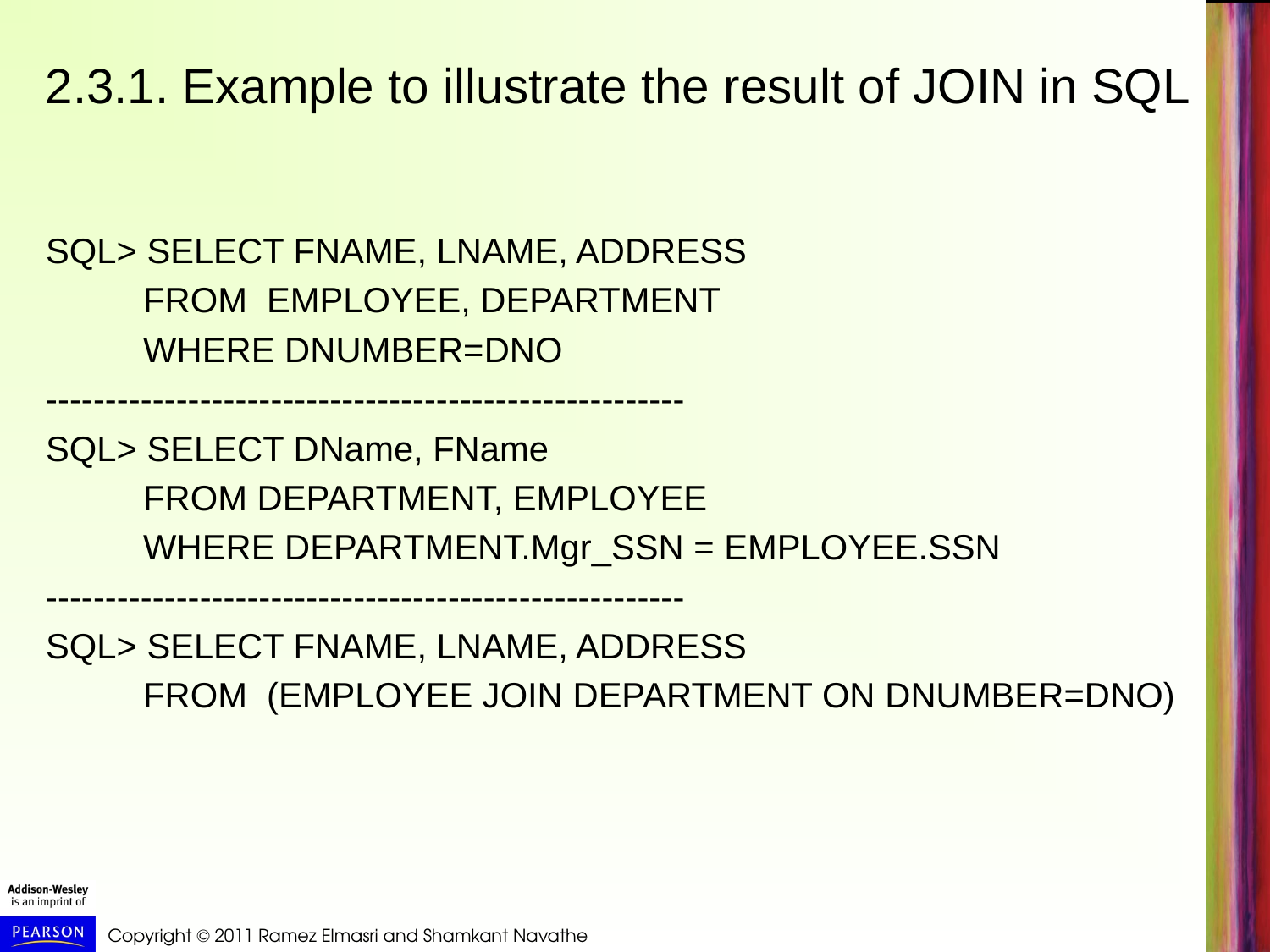

# 2.3.1. Example to illustrate the result of JOIN in SQL

SQL> SELECT FNAME, LNAME, ADDRESS
          FROM  EMPLOYEE, DEPARTMENT
          WHERE DNUMBER=DNO
------------------------------------------------------
SQL> SELECT DName, FName
          FROM DEPARTMENT, EMPLOYEE
          WHERE DEPARTMENT.Mgr_SSN = EMPLOYEE.SSN
------------------------------------------------------
SQL> SELECT FNAME, LNAME, ADDRESS
          FROM  (EMPLOYEE JOIN DEPARTMENT ON DNUMBER=DNO)